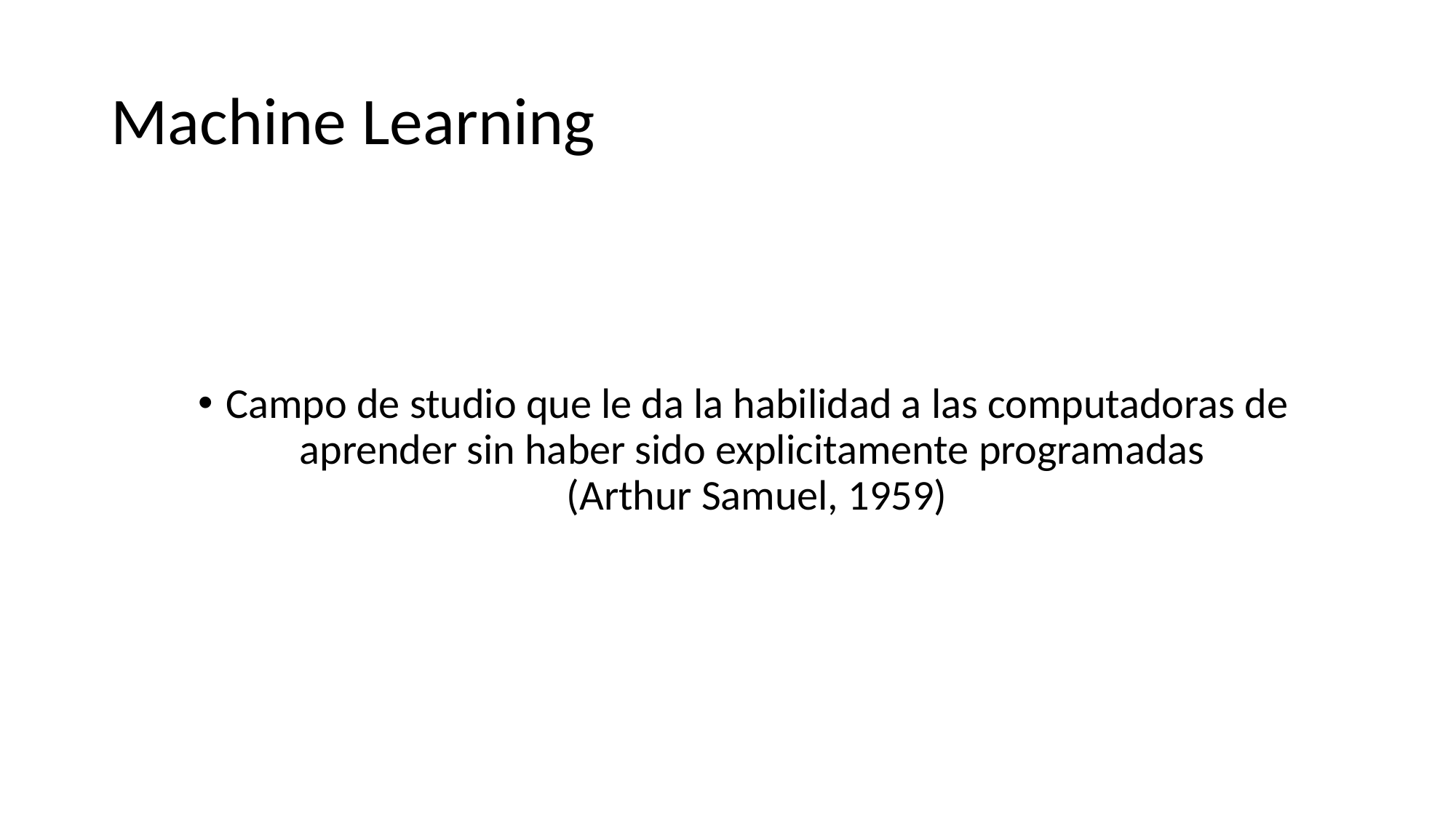

# Machine Learning
Campo de studio que le da la habilidad a las computadoras de aprender sin haber sido explicitamente programadas
(Arthur Samuel, 1959)